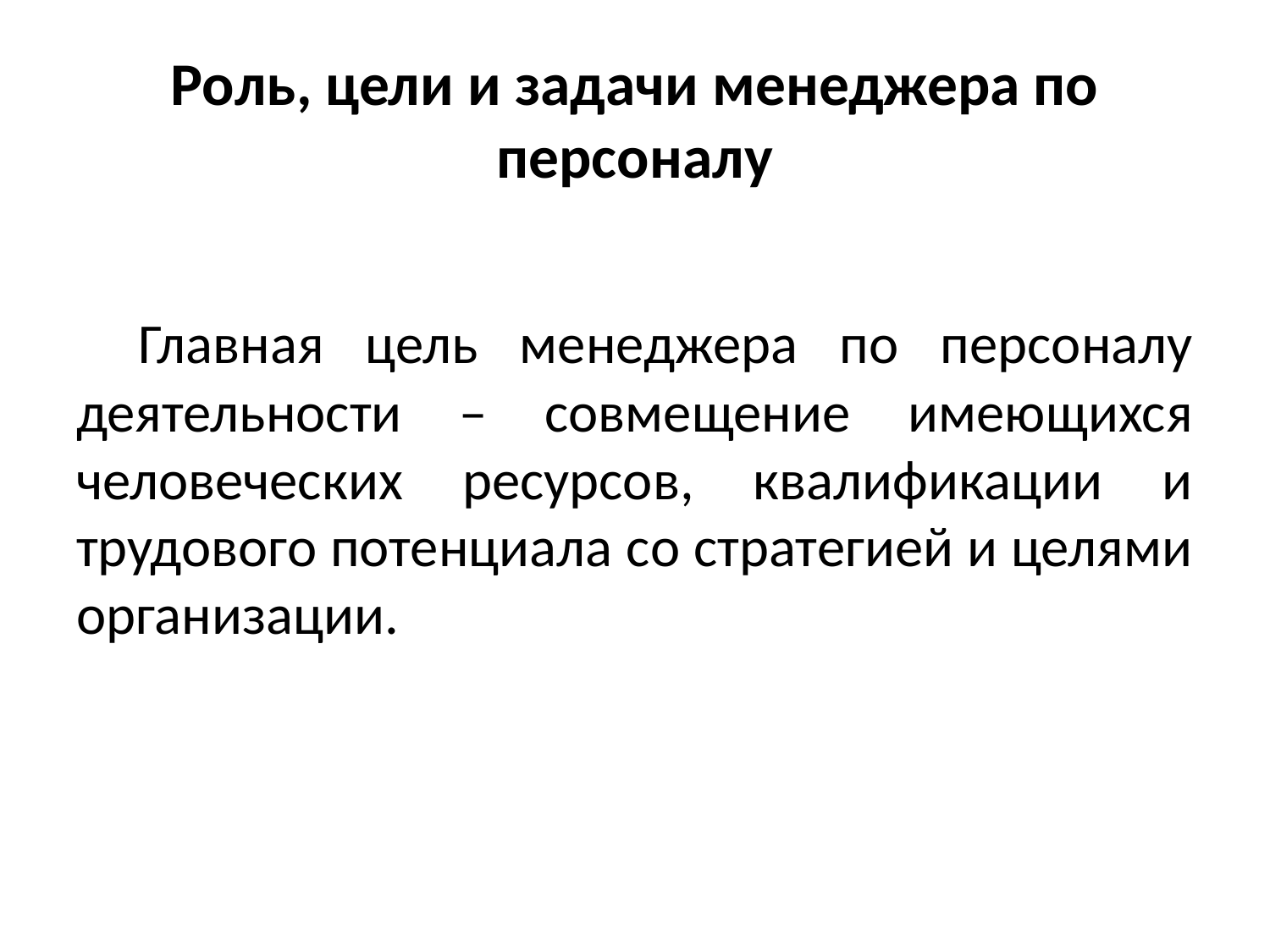

# Роль, цели и задачи менеджера по персоналу

Главная цель менеджера по персоналу деятельности – совмещение имеющихся человеческих ресурсов, квалификации и трудового потенциала со стратегией и целями организации.